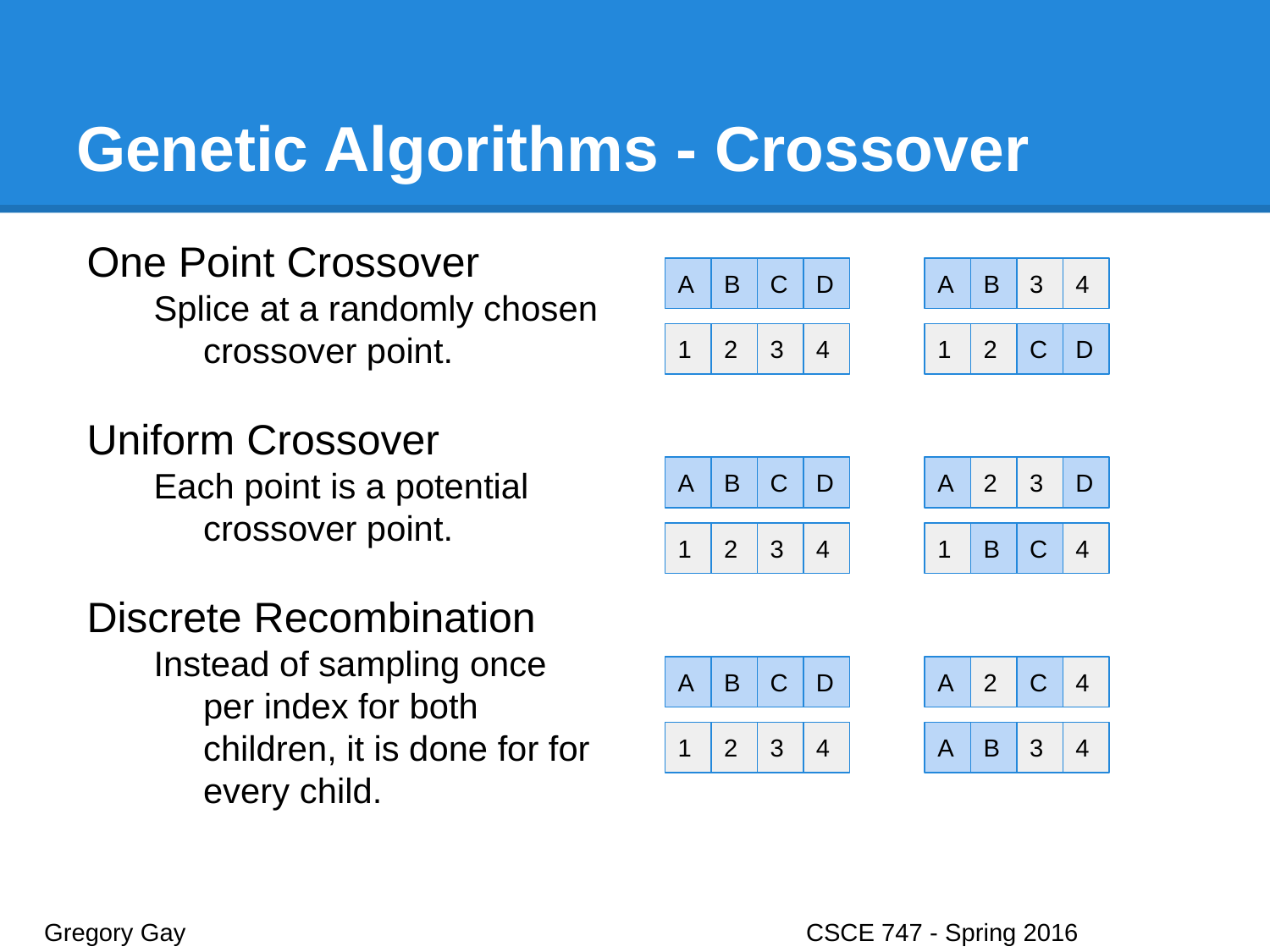

# Genetic Algorithms - Crossover
One Point Crossover
Splice at a randomly chosen crossover point.

Uniform Crossover
Each point is a potential crossover point.

Discrete Recombination
Instead of sampling once per index for both children, it is done for for every child.
A
B
C
D
A
B
3
4
1
2
3
4
1
2
C
D
A
B
C
D
A
2
3
D
1
2
3
4
1
B
C
4
A
B
C
D
A
2
C
4
1
2
3
4
A
B
3
4
Gregory Gay					CSCE 747 - Spring 2016							20